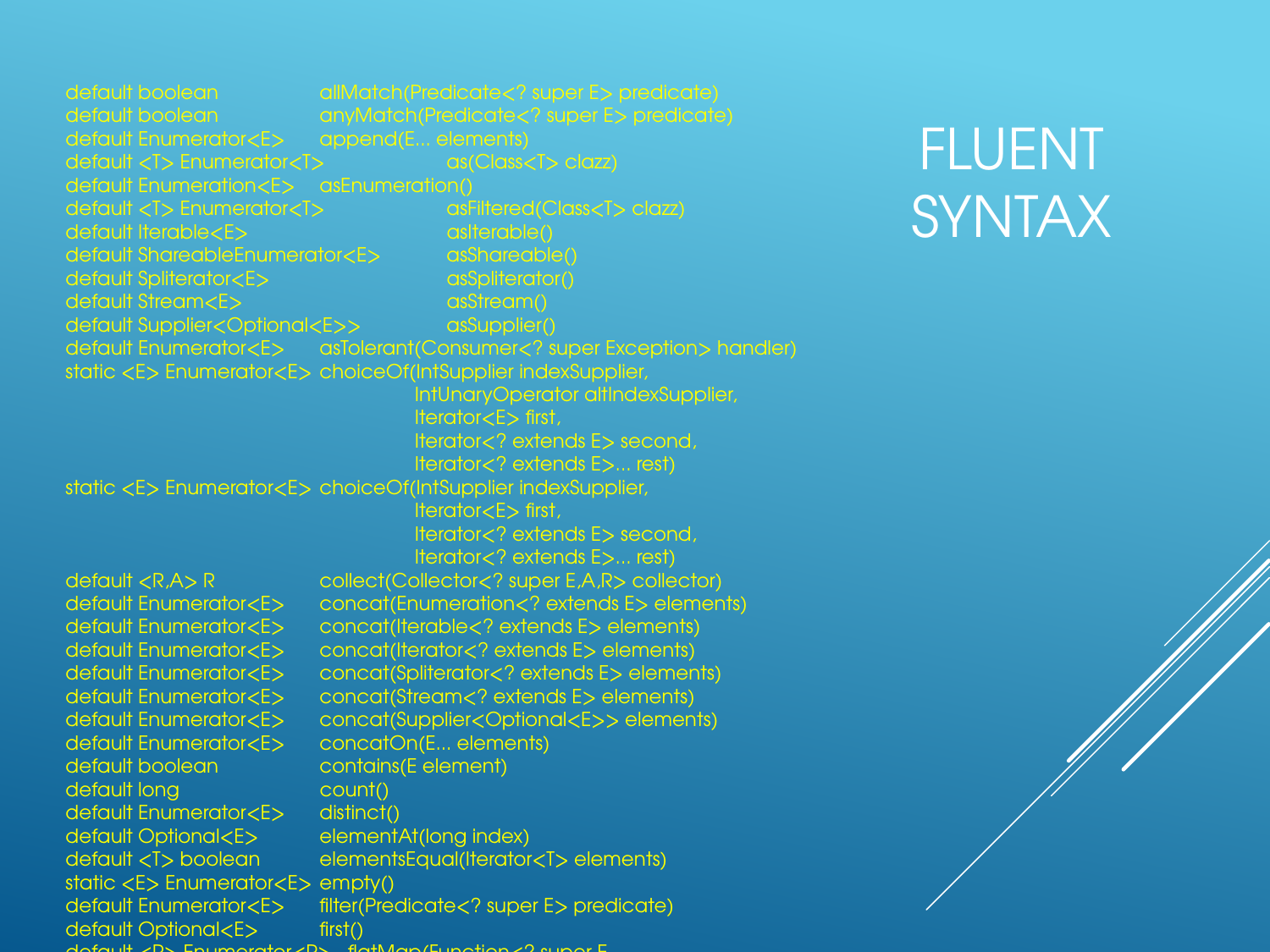

default boolean	allMatch(Predicate<? super E> predicate)
default boolean	anyMatch(Predicate<? super E> predicate)
default Enumerator<E>	append(E... elements)
default <T> Enumerator<T>	as(Class<T> clazz)
default Enumeration<E>	asEnumeration()
default <T> Enumerator<T>	asFiltered(Class<T> clazz)
default Iterable<E>	                        asIterable()
default ShareableEnumerator<E>	asShareable()
default Spliterator<E>	                        asSpliterator()
default Stream<E>	                        asStream()
default Supplier<Optional<E>>	asSupplier()
default Enumerator<E>	asTolerant(Consumer<? super Exception> handler)
static <E> Enumerator<E>	choiceOf(IntSupplier indexSupplier,
                                                                  IntUnaryOperator altIndexSupplier,
                                                                  Iterator<E> first,
                                                                  Iterator<? extends E> second,
                                                                  Iterator<? extends E>... rest)
static <E> Enumerator<E>	choiceOf(IntSupplier indexSupplier,
                                                                  Iterator<E> first,
                                                                  Iterator<? extends E> second,
                                                                  Iterator<? extends E>... rest)
default <R,A> R	collect(Collector<? super E,A,R> collector)
default Enumerator<E>	concat(Enumeration<? extends E> elements)
default Enumerator<E>	concat(Iterable<? extends E> elements)
default Enumerator<E>	concat(Iterator<? extends E> elements)
default Enumerator<E>	concat(Spliterator<? extends E> elements)
default Enumerator<E>	concat(Stream<? extends E> elements)
default Enumerator<E>	concat(Supplier<Optional<E>> elements)
default Enumerator<E>	concatOn(E... elements)
default boolean	contains(E element)
default long	                        count()
default Enumerator<E>	distinct()
default Optional<E>	elementAt(long index)
default <T> boolean	elementsEqual(Iterator<T> elements)
static <E> Enumerator<E>	empty()
default Enumerator<E>	filter(Predicate<? super E> predicate)
default Optional<E>	first()
default <R> Enumerator<R>   flatMap(Function<? super E,
                                                                                    ? extends Iterator<? extends R>>
                                                                                    mapper)
default void	                           forEach(Consumer<? super E> consumer)
default <R> Enumerator<R>  indexedMap(Function<? super Pair<? super Long,
                                                                                            ? super E>,
                                                                                            ? extends R> mapper)
static <E> Enumerator<E>	iterate(E seed, UnaryOperator<E> f)
default Optional<E>	last()
default Enumerator<E>	limit(long maxSize)
default Enumerator<E>	limitWhile(Predicate<? super E> predicate)
default <R> Enumerator<R>map(Function<? super E,? extends R> mapper)
default Optional<E>	max(Comparator<? super E> comparator)
default Optional<E>	min(Comparator<? super E> comparator)
default boolean	noneMatch(Predicate<? super E> predicate)
static <E> Enumerator<E>	of(Enumeration<E> source)
static <E> Enumerator<E>	of(Iterable<E> source)
static <E> Enumerator<E>	of(Iterator<E> source)
static <E> Enumerator<E>	of(Spliterator<E> source)
static <E> Enumerator<E>	of(Stream<E> source)
static <E> Enumerator<E>	of(Supplier<Optional<E>> source)
static <E> Enumerator<E>	ofLazyEnumeration(
                                                Supplier<? extends Enumeration<E>> source)
static <E> Enumerator<E>	ofLazyIterable(
                                                Supplier<? extends Iterable<E>> source)
static <E> Enumerator<E>	ofLazyIterator(Supplier<? extends Iterator<E>> source)
static <E> Enumerator<E>	ofLazySpliterator(
                                                Supplier<? extends Spliterator<E>> source)
static <E> Enumerator<E>	ofLazyStream(Supplier<? extends Stream<E>> source)
static <E> Enumerator<E>	on(E... elements)
default Enumerator<E>	peek(Consumer<? super E> action)
default Enumerator<E>	prepend(Enumeration<? extends E> elements)
default Enumerator<E>	prepend(Iterable<? extends E> elements)
default Enumerator<E>	prepend(Iterator<? extends E> elements)
default Enumerator<E>	prepend(Spliterator<? extends E> elements)
default Enumerator<E>	prepend(Stream<? extends E> elements)
default Enumerator<E>	prepend(Supplier<Optional<E>> elements)
default Enumerator<E>	prependOn(E... elements)
static <E> Enumerator<E>	range(E startInclusive,
                                                            E endExclusive,
                                                            UnaryOperator<E> succ,
                                                            Comparator<? super E> cmp)
static <E> Enumerator<E>	rangeClosed(E startInclusive,
                                                                        E endInclusive,
                                                                        UnaryOperator<E> succ,
                                                                        Comparator<? super E> cmp)
static Enumerator<Integer>rangeInt(int startInclusive, int endExclusive)
static Enumerator<Integer>rangeIntClosed(int startInclusive, int endInclusive)
static Enumerator<Long>	rangeLong(long startInclusive, long endExclusive)
static Enumerator<Long>	rangeLongClosed(long startInclusive,
                                                                                 long endInclusive)
default Optional<E>	reduce(BinaryOperator<E> accumulator)
default E                                reduce(E identity, BinaryOperator<E> accumulator)
static <E> Enumerator<E>	repeat(Iterator<E> elements, int count)
static <E> Enumerator<E>	repeatElement(E element, long count)
static <E> Enumerator<E>	repeatElements(Iterator<E> elements, int count)
default Enumerator<E>	reverse()
default E                                single()
default Enumerator<E>	skip(long n)
default Enumerator<E>	skipWhile(Predicate<? super E> predicate)
default Enumerator<E>	sorted()
default Enumerator<E>	sorted(Comparator<? super E> comparator)
default Enumerator<E>	take(long n)
default Enumerator<E>	takeWhile(Predicate<? super E> predicate)
default E[]                              toArray(Class<E> clazz)
default List<E>	toList()
default <K,V> Map<K,V>	toMap(Function<? super E,K> keyMapper,
                                                             Function<? super E,V> valueMapper)
default Set<E>	toSet()
default Enumerator<E>	union(Enumeration<? extends E> others)
default Enumerator<E>	union(Iterable<? extends E> others)
default Enumerator<E>	union(Iterator<? extends E> others)
default Enumerator<E>	union(Spliterator<? extends E> others)
default Enumerator<E>	union(Stream<? extends E> others)
default Enumerator<E>	union(Supplier<Optional<E>> others)
default Enumerator<E>	unionOn(E... others)
default <T>                            Enumerator<Pair<Optional<E>,Optional<T>>>
                                                zipAny(Iterator<T> elements)
default <T>                            Enumerator<Pair<E,T>>
                                                zipBoth(Iterator<T> elements)
default <T>                            Enumerator<Pair<E,Optional<T>>>
                                                zipLeft(Iterator<T> elements)
default <T>                            Enumerator<Pair<Optional<E>,T>>
                                                zipRight(Iterator<T> elements)
# Fluent Syntax